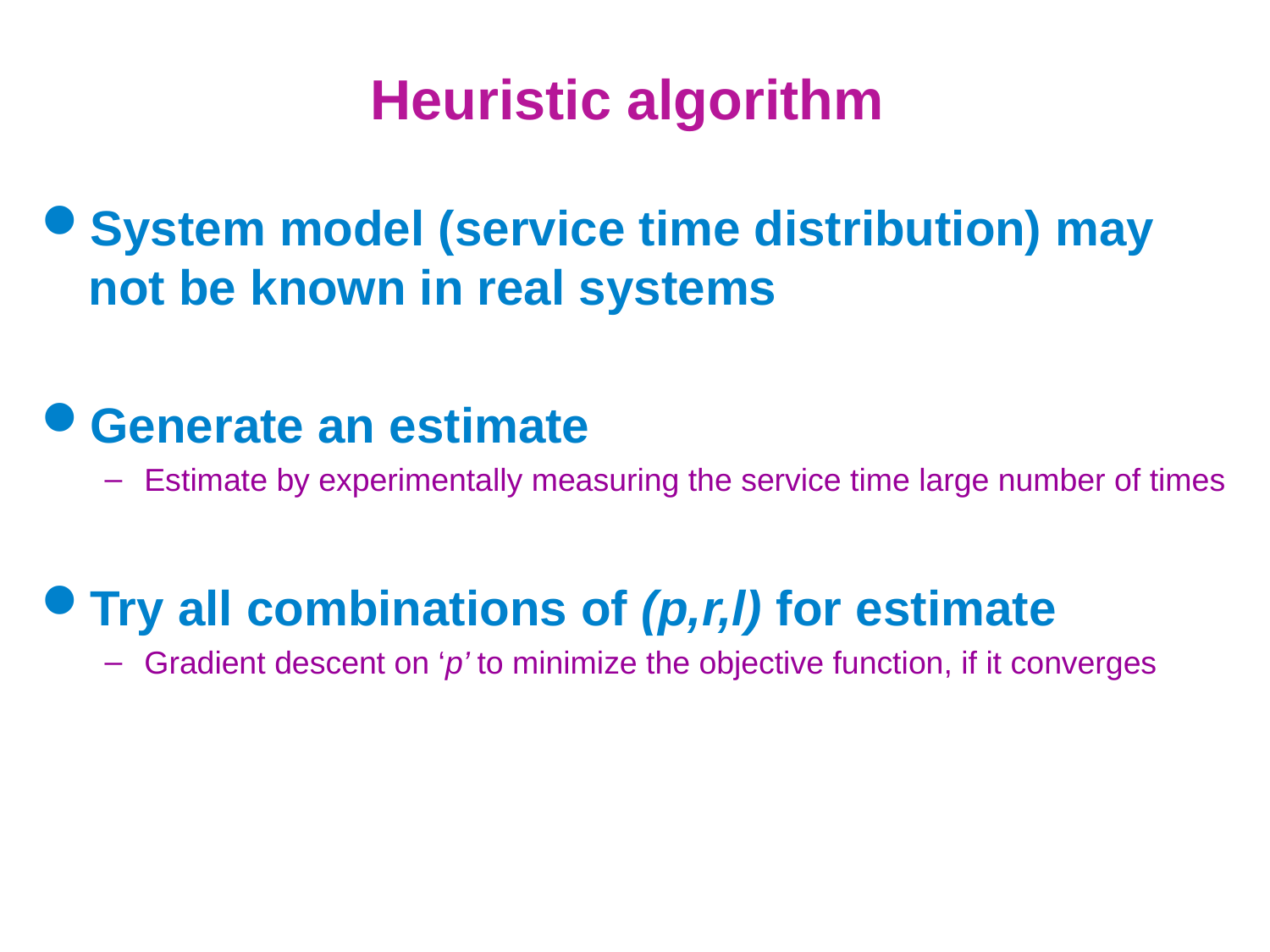

# Heuristic algorithm
System model (service time distribution) may not be known in real systems

Generate an estimate
Estimate by experimentally measuring the service time large number of times

Try all combinations of (p,r,l) for estimate
Gradient descent on ‘p’ to minimize the objective function, if it converges